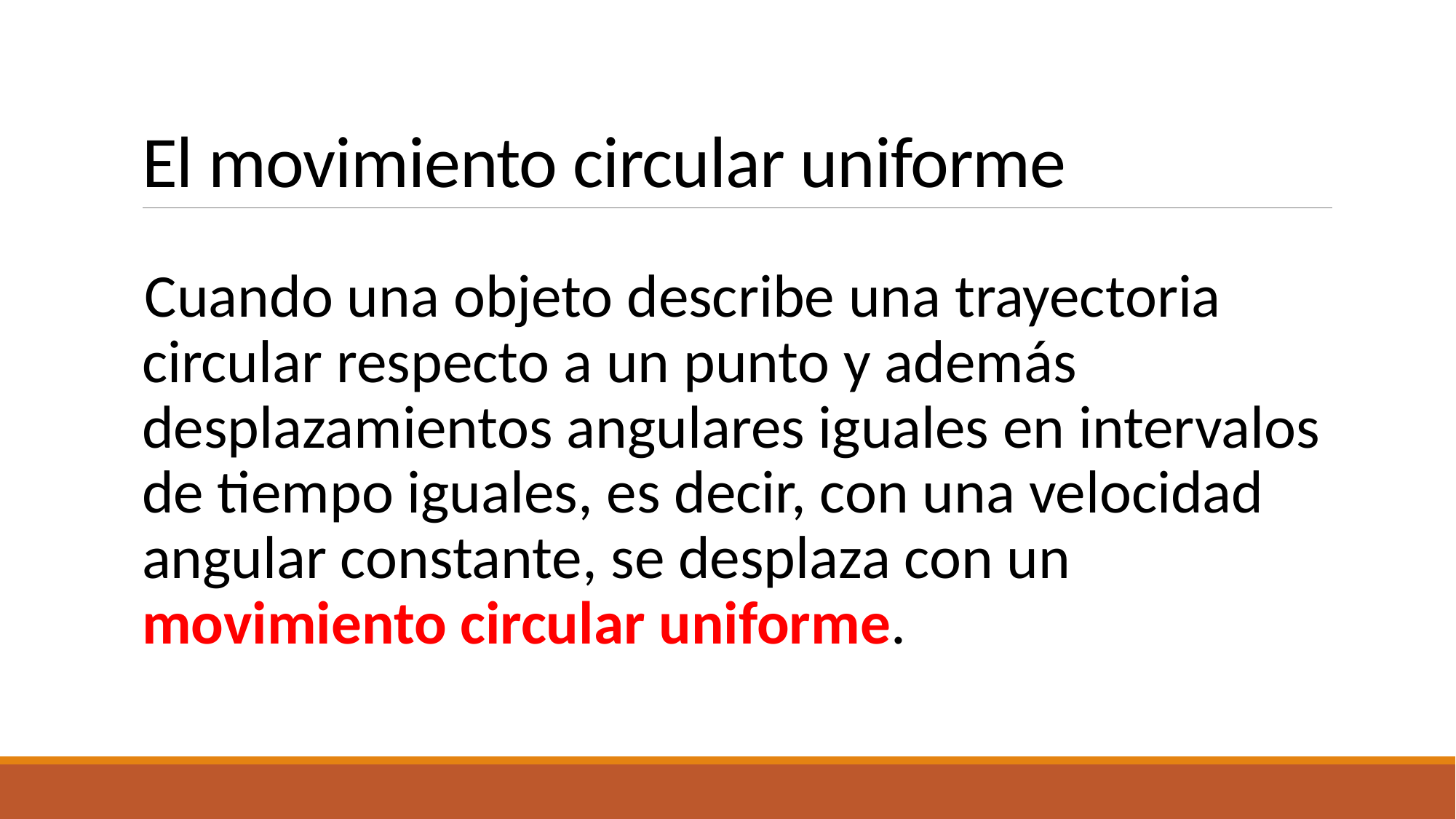

# El movimiento circular uniforme
Cuando una objeto describe una trayectoria circular respecto a un punto y además desplazamientos angulares iguales en intervalos de tiempo iguales, es decir, con una velocidad angular constante, se desplaza con un movimiento circular uniforme.